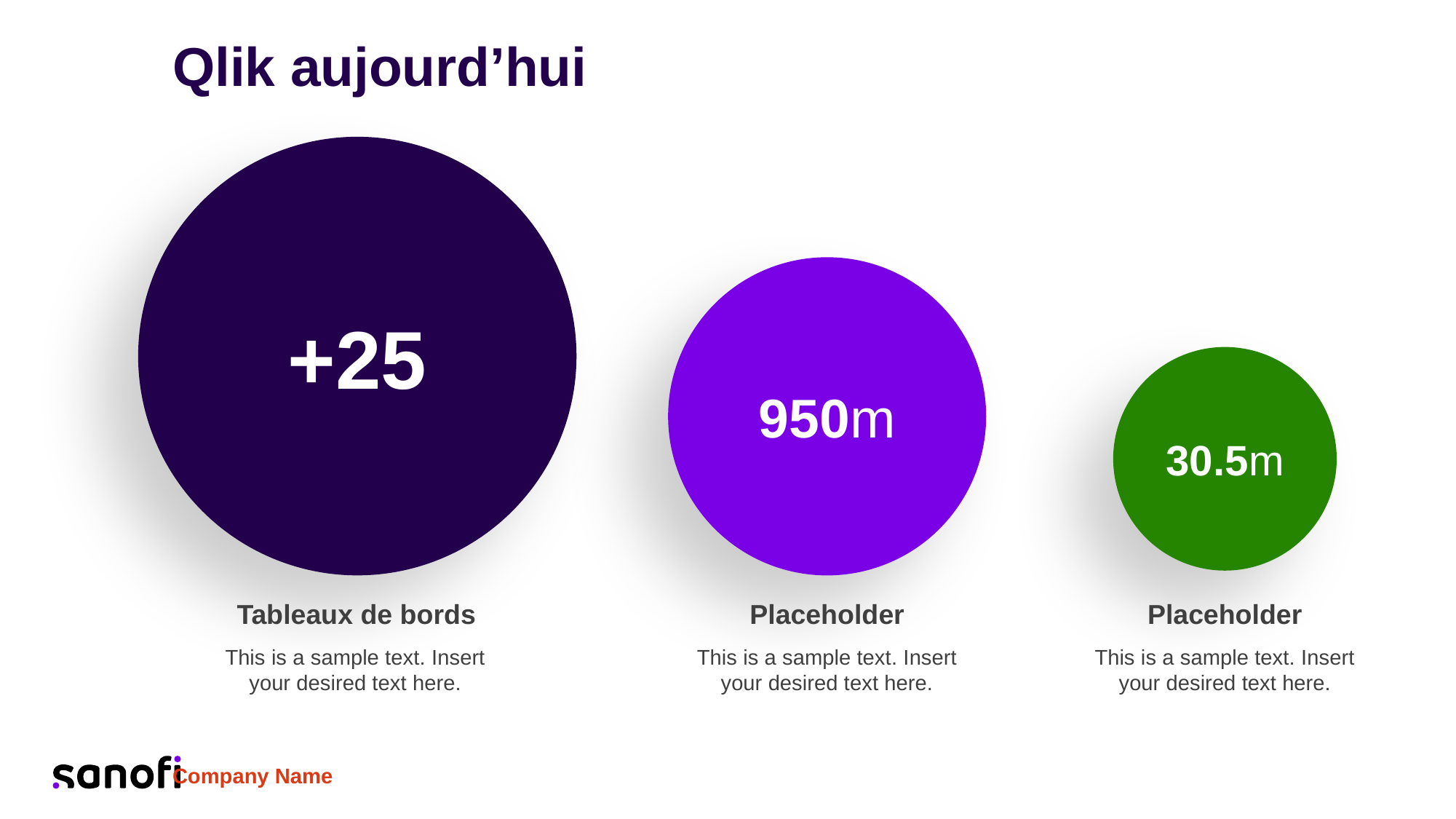

Qlik aujourd’hui
+25
950m
30.5m
Tableaux de bords
Placeholder
Placeholder
This is a sample text. Insert your desired text here.
This is a sample text. Insert your desired text here.
This is a sample text. Insert your desired text here.
Company Name